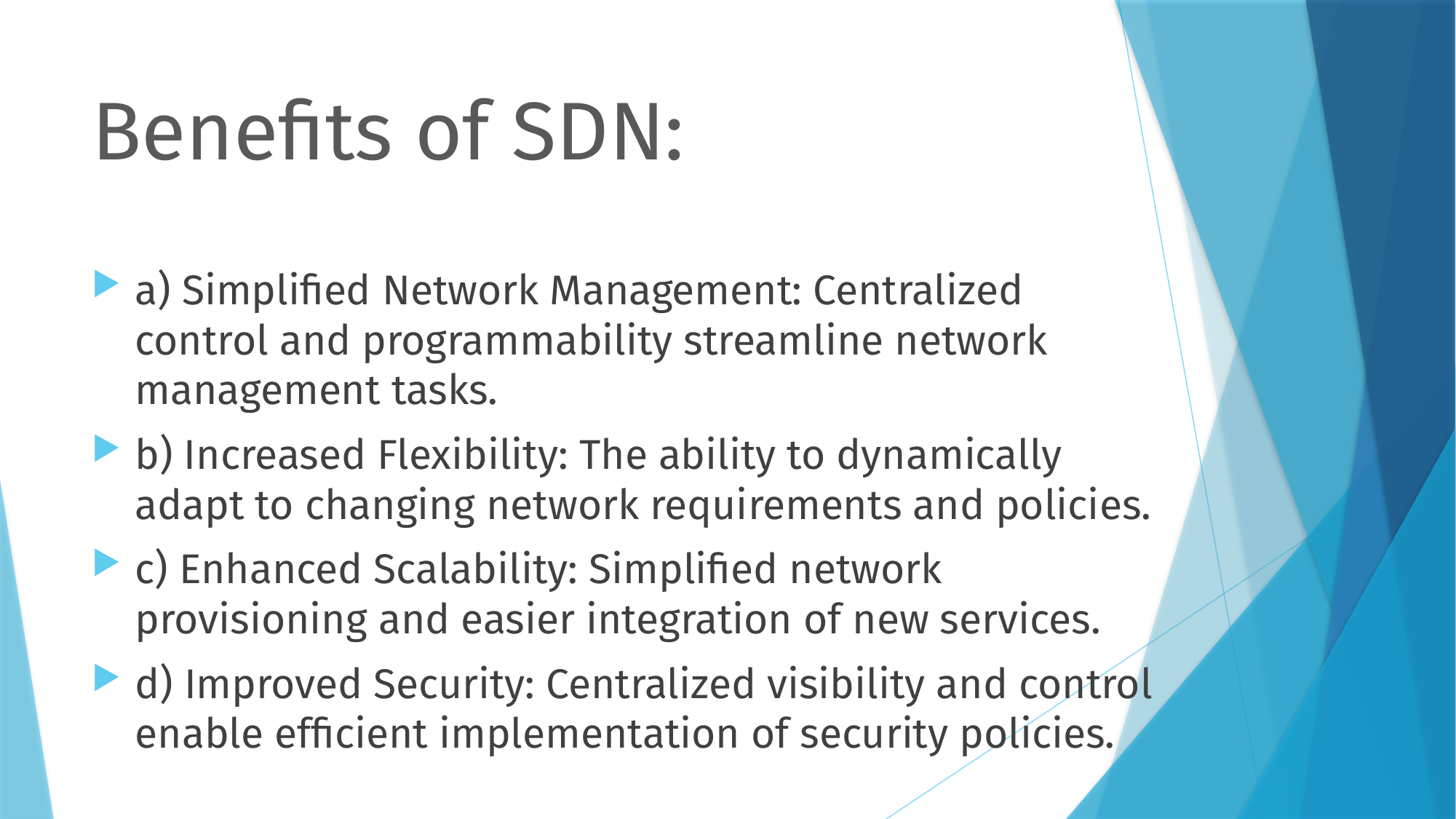

# Benefits of SDN:
a) Simplified Network Management: Centralized control and programmability streamline network management tasks.
b) Increased Flexibility: The ability to dynamically adapt to changing network requirements and policies.
c) Enhanced Scalability: Simplified network provisioning and easier integration of new services.
d) Improved Security: Centralized visibility and control enable efficient implementation of security policies.